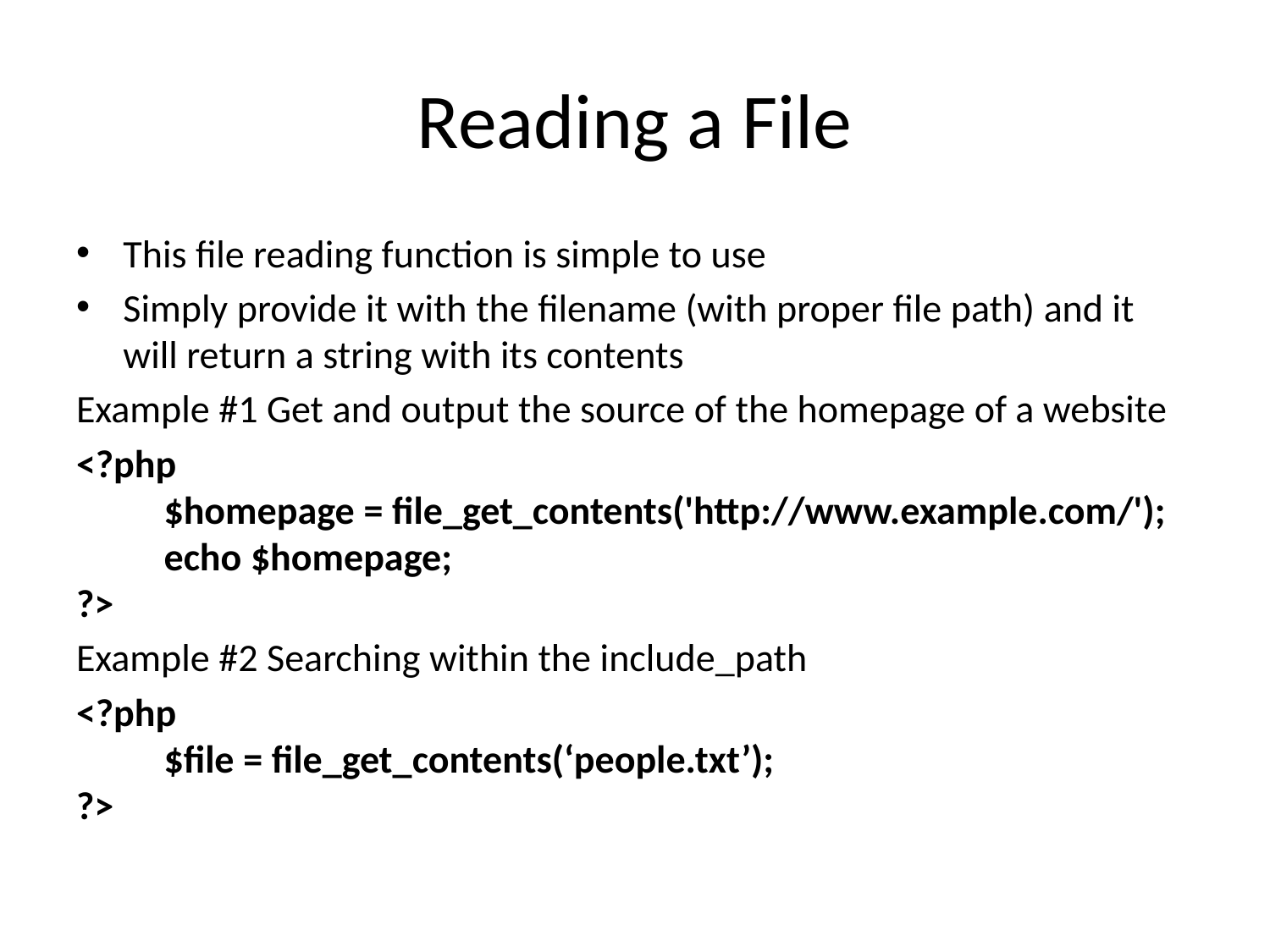

# Reading a File
This file reading function is simple to use
Simply provide it with the filename (with proper file path) and it will return a string with its contents
Example #1 Get and output the source of the homepage of a website
<?php
	$homepage = file_get_contents('http://www.example.com/');
	echo $homepage;
?>
Example #2 Searching within the include_path
<?php
	$file = file_get_contents(‘people.txt’);
?>